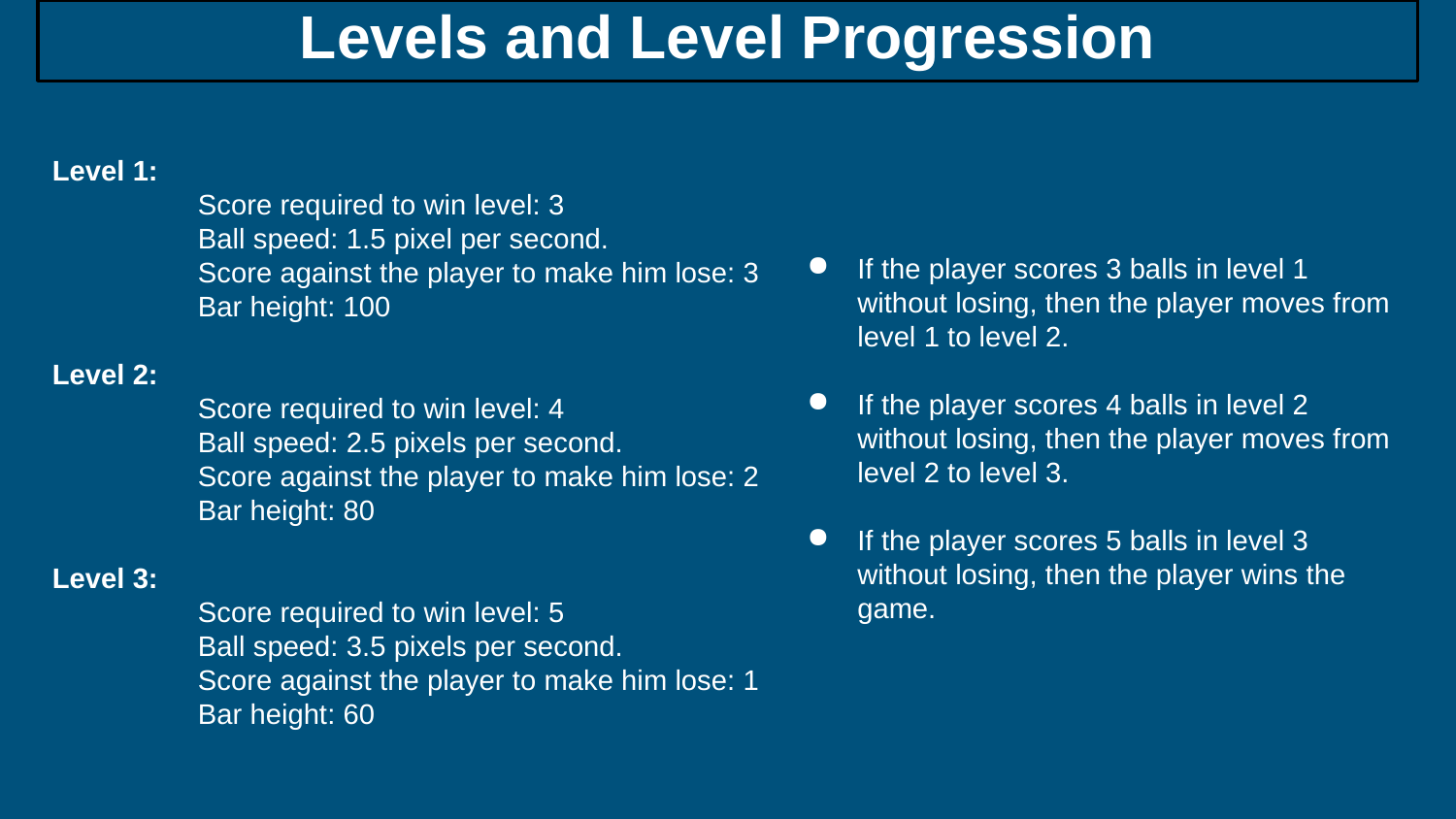

Levels and Level Progression
Level 1:
	Score required to win level: 3
	Ball speed: 1.5 pixel per second.
	Score against the player to make him lose: 3
	Bar height: 100

Level 2:
	Score required to win level: 4
	Ball speed: 2.5 pixels per second.
	Score against the player to make him lose: 2
	Bar height: 80

Level 3:
	Score required to win level: 5
	Ball speed: 3.5 pixels per second.
	Score against the player to make him lose: 1
	Bar height: 60
If the player scores 3 balls in level 1 without losing, then the player moves from level 1 to level 2.

If the player scores 4 balls in level 2 without losing, then the player moves from level 2 to level 3.

If the player scores 5 balls in level 3 without losing, then the player wins the game.